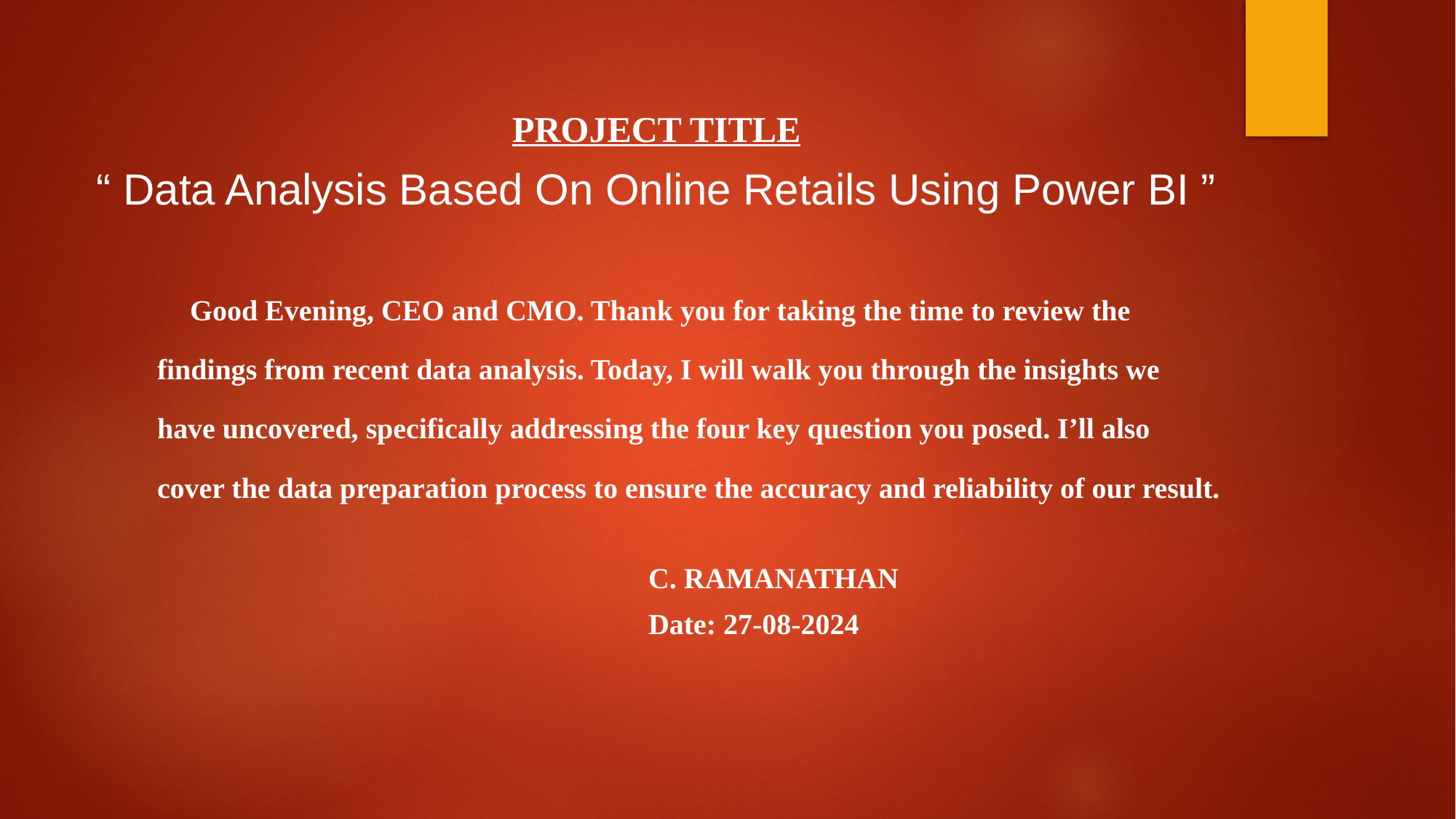

PROJECT TITLE
“ Data Analysis Based On Online Retails Using Power BI ”

	Good Evening, CEO and CMO. Thank you for taking the time to review the findings from recent data analysis. Today, I will walk you through the insights we have uncovered, specifically addressing the four key question you posed. I’ll also cover the data preparation process to ensure the accuracy and reliability of our result.

															C. RAMANATHAN
															Date: 27-08-2024